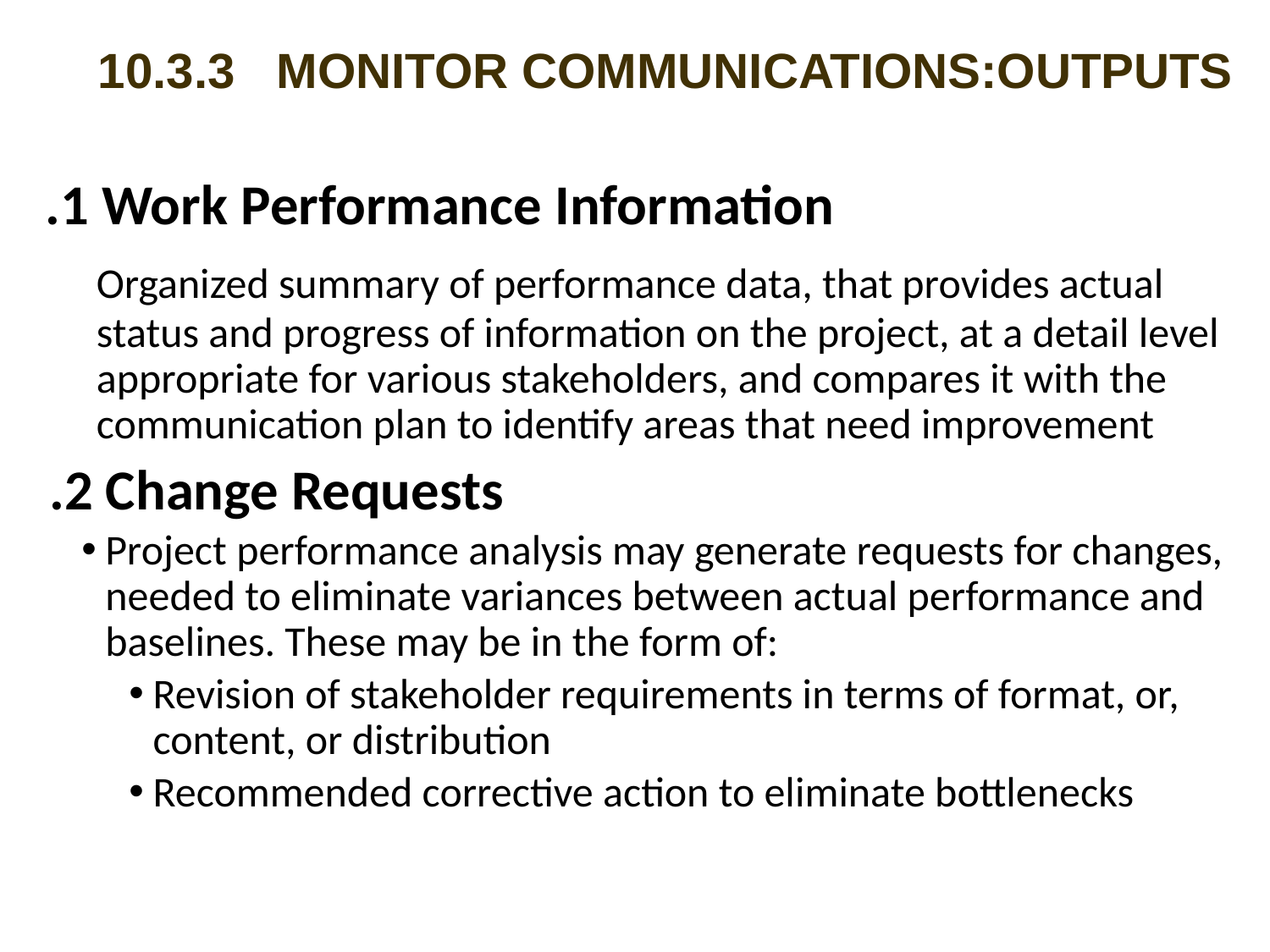

# 10.3.3   MONITOR COMMUNICATIONS:OUTPUTS
.1 Work Performance Information
	Organized summary of performance data, that provides actual status and progress of information on the project, at a detail level appropriate for various stakeholders, and compares it with the communication plan to identify areas that need improvement
.2 Change Requests
Project performance analysis may generate requests for changes, needed to eliminate variances between actual performance and baselines. These may be in the form of:
Revision of stakeholder requirements in terms of format, or, content, or distribution
Recommended corrective action to eliminate bottlenecks